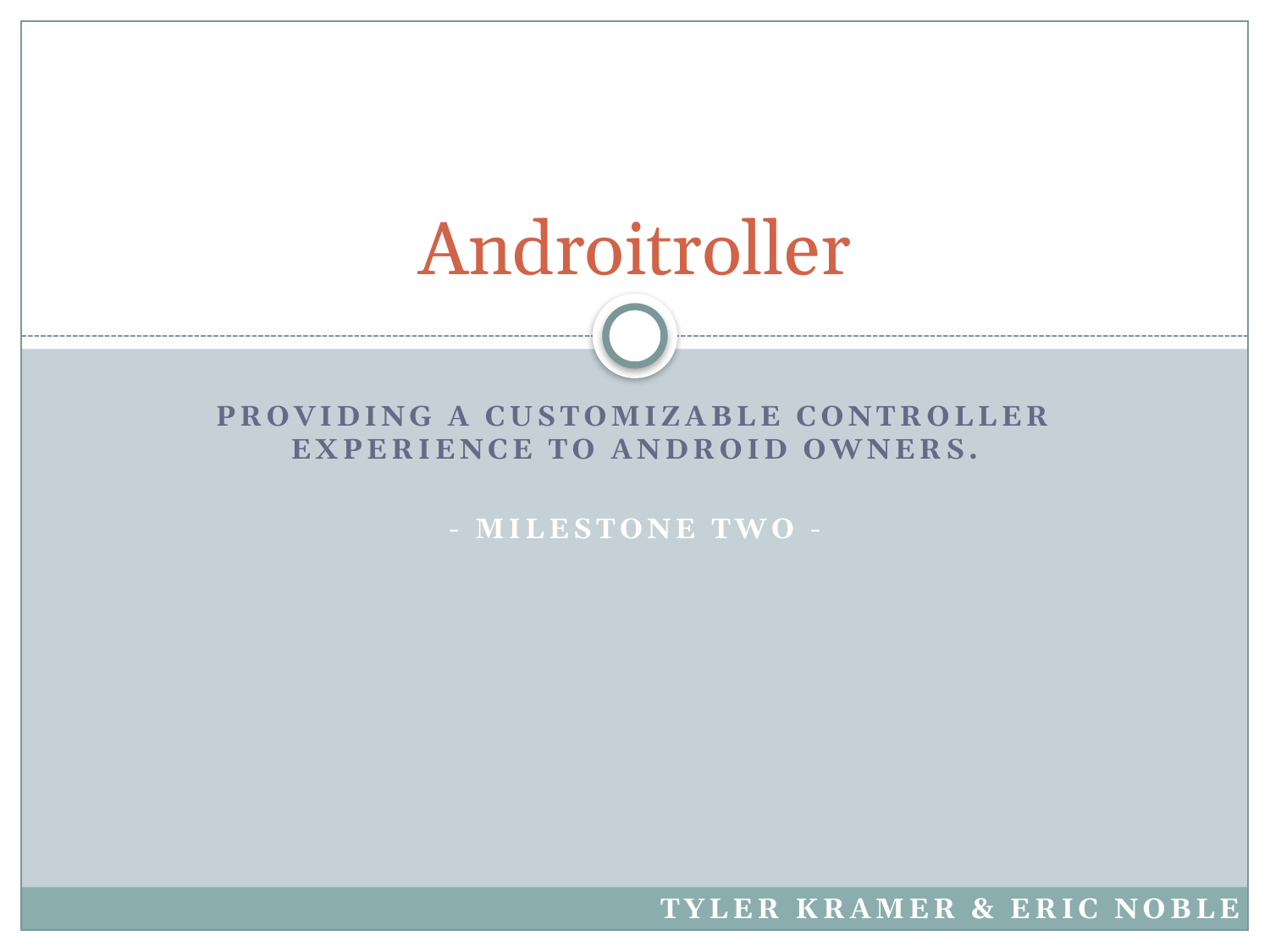

# Androitroller
Providing a customizable controller experience to Android owners.

- MILESTONE TWO -

Tyler Kramer & Eric Noble